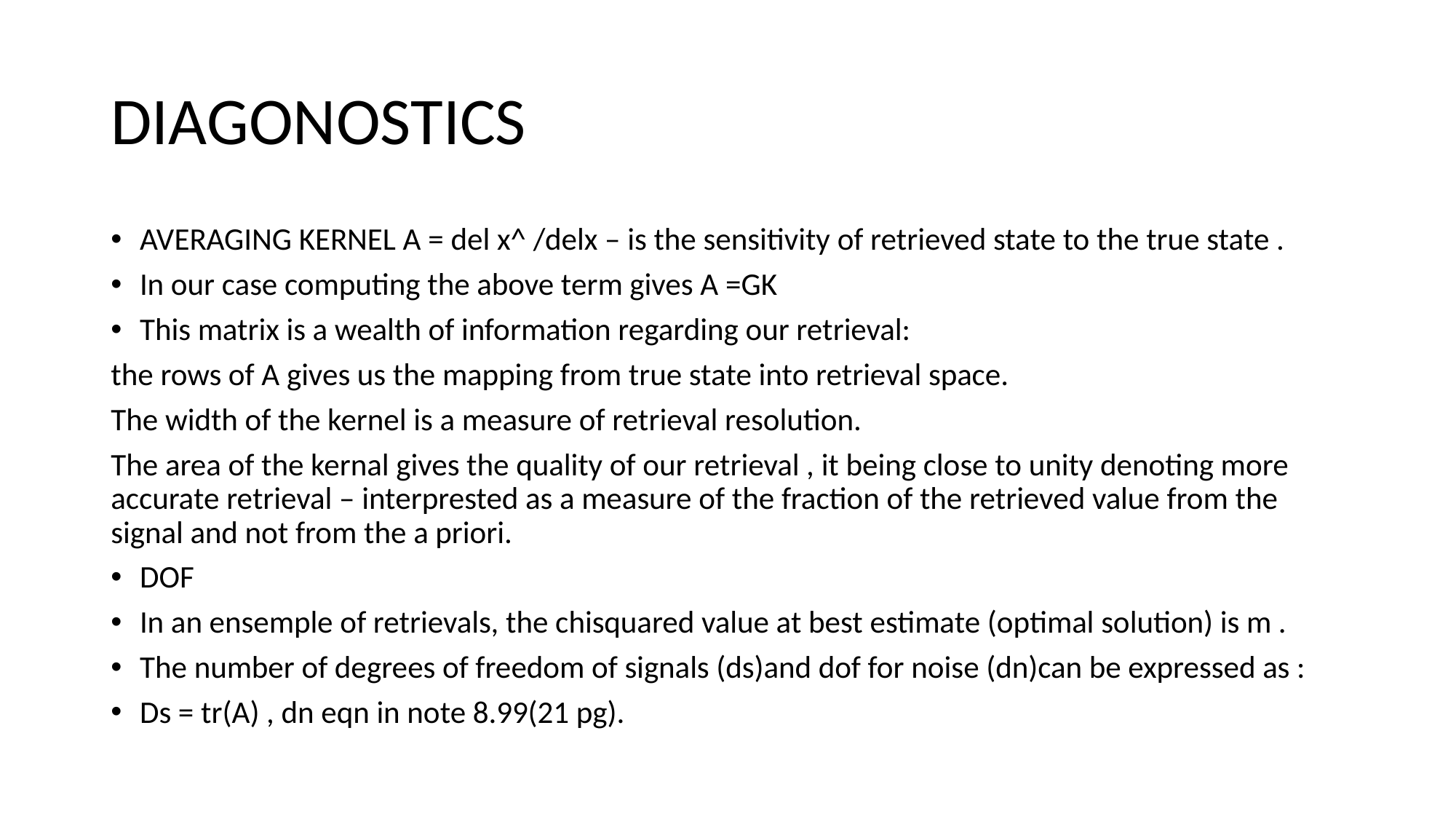

# DIAGONOSTICS
AVERAGING KERNEL A = del x^ /delx – is the sensitivity of retrieved state to the true state .
In our case computing the above term gives A =GK
This matrix is a wealth of information regarding our retrieval:
the rows of A gives us the mapping from true state into retrieval space.
The width of the kernel is a measure of retrieval resolution.
The area of the kernal gives the quality of our retrieval , it being close to unity denoting more accurate retrieval – interprested as a measure of the fraction of the retrieved value from the signal and not from the a priori.
DOF
In an ensemple of retrievals, the chisquared value at best estimate (optimal solution) is m .
The number of degrees of freedom of signals (ds)and dof for noise (dn)can be expressed as :
Ds = tr(A) , dn eqn in note 8.99(21 pg).